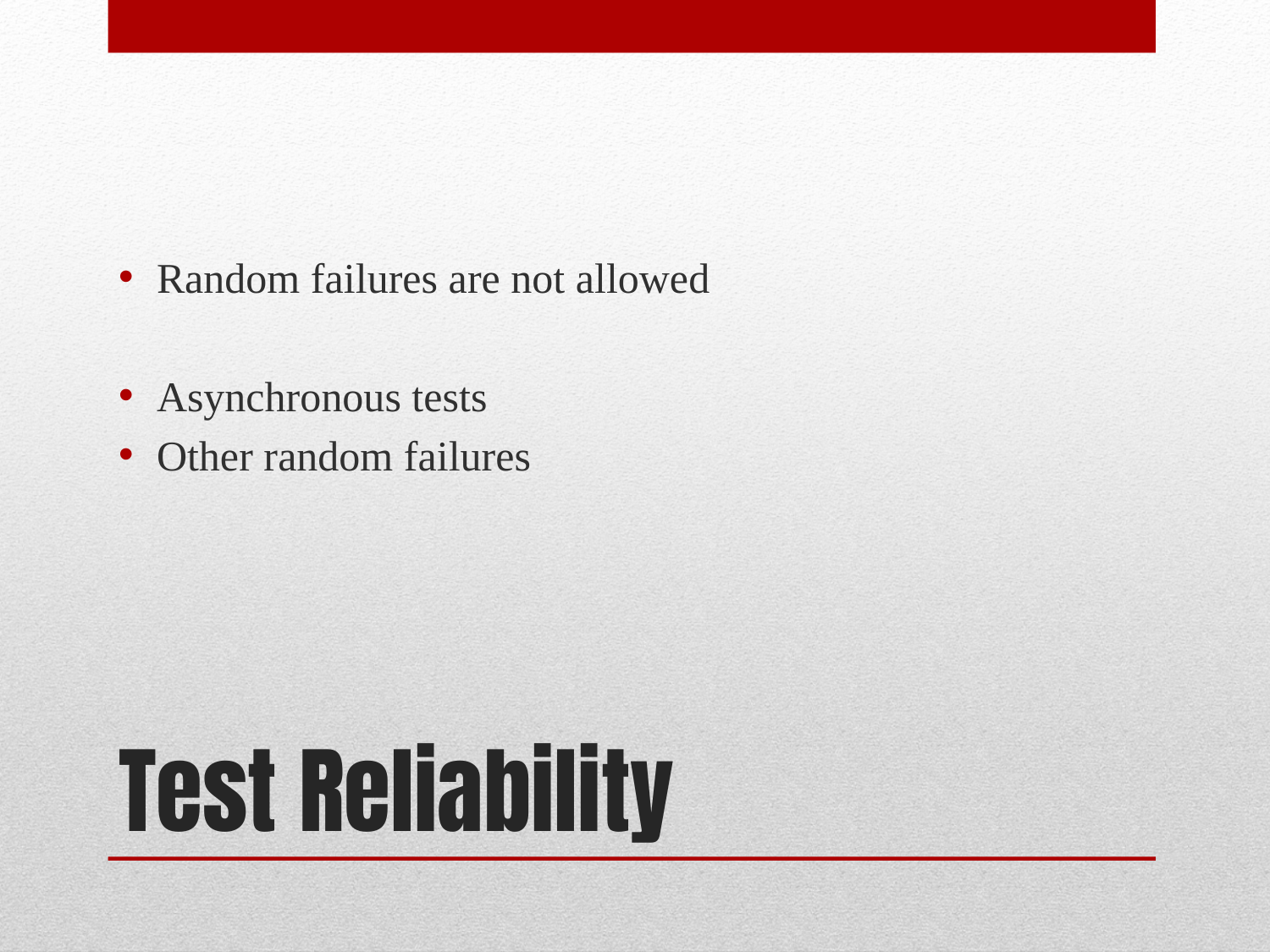

Random failures are not allowed

Asynchronous tests
Other random failures
# Test Reliability